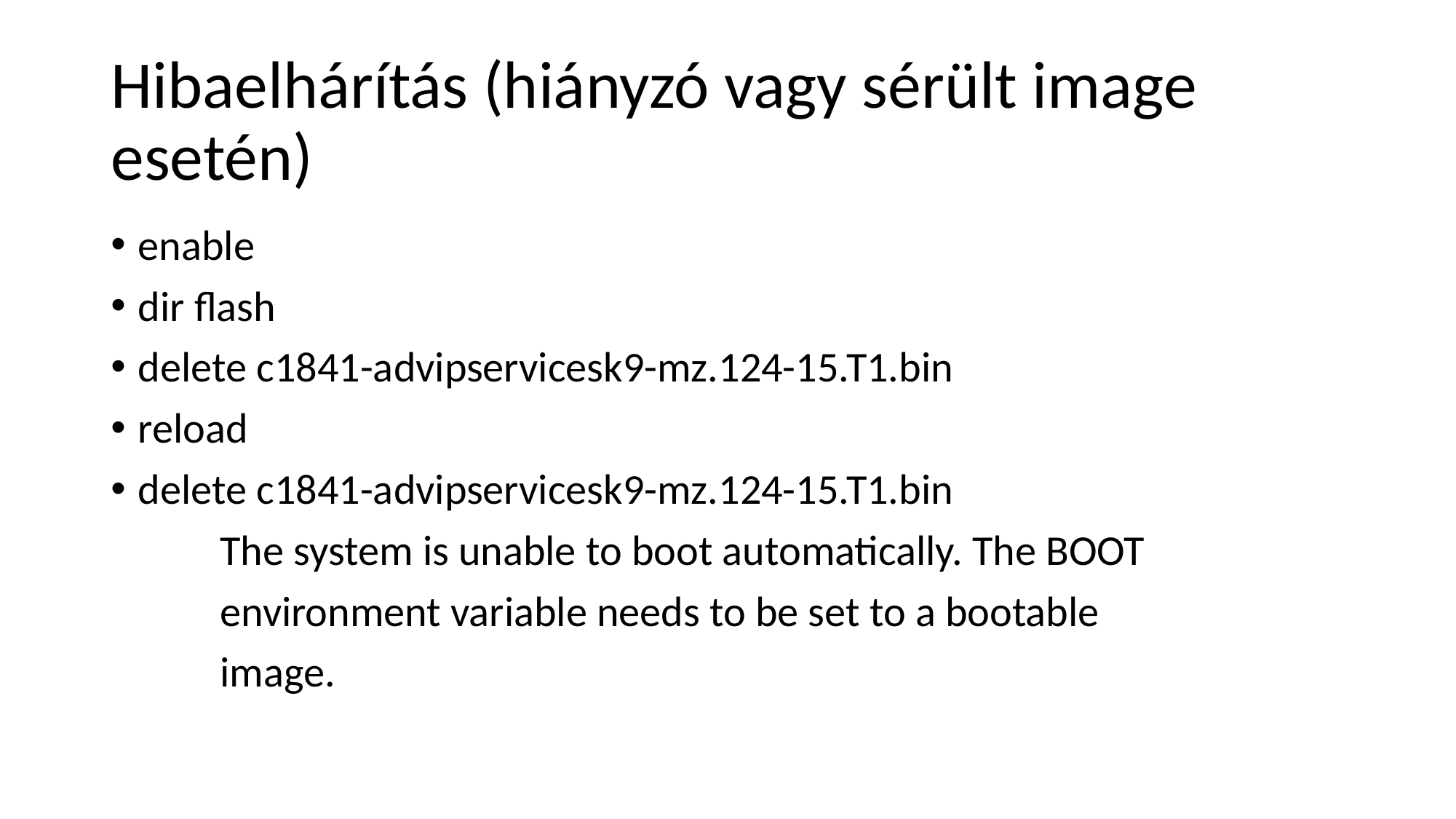

# Hibaelhárítás (hiányzó vagy sérült image esetén)
enable
dir flash
delete c1841-advipservicesk9-mz.124-15.T1.bin
reload
delete c1841-advipservicesk9-mz.124-15.T1.bin
	The system is unable to boot automatically. The BOOT
	environment variable needs to be set to a bootable
	image.